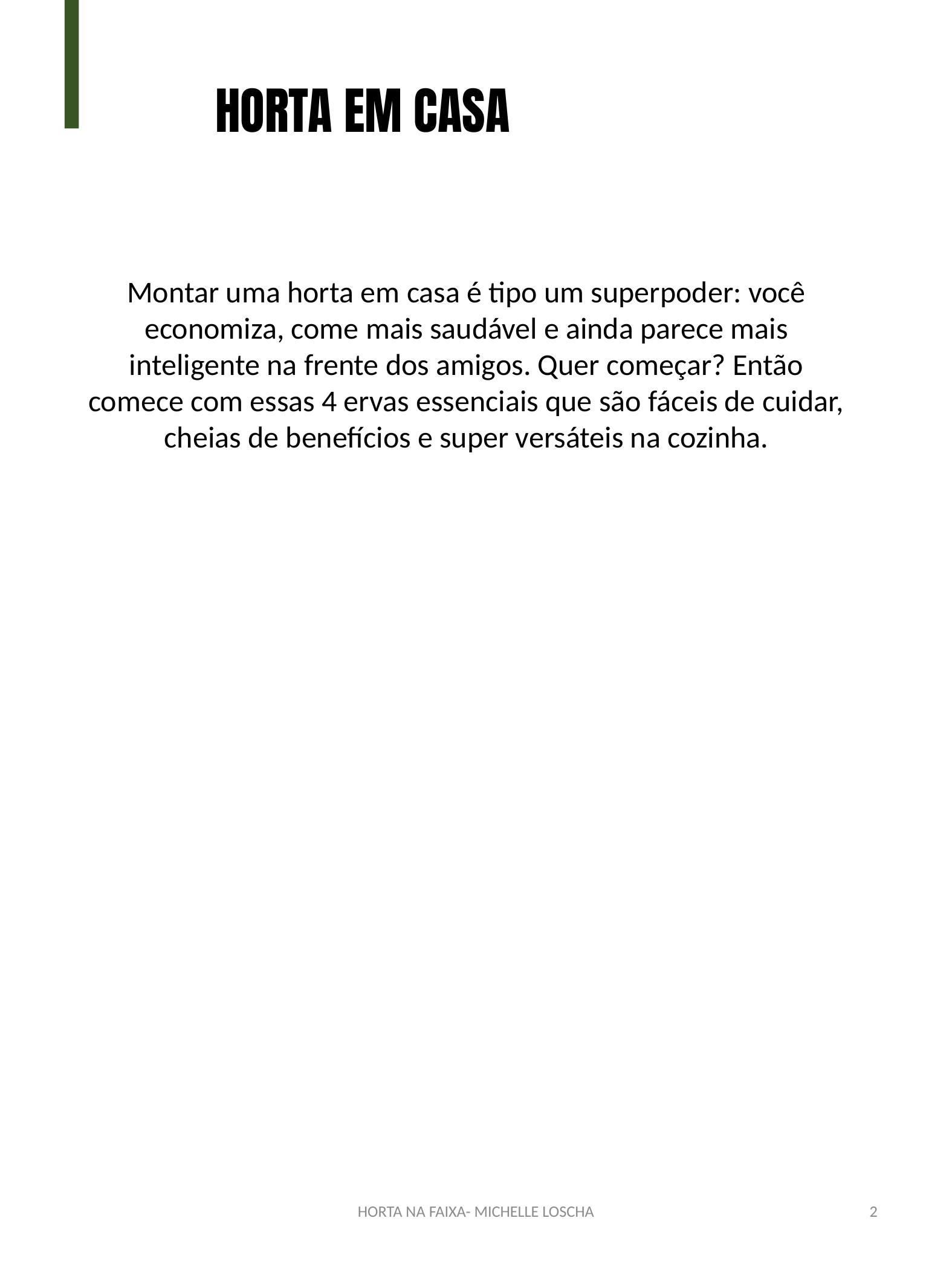

HORTA EM CASA
Montar uma horta em casa é tipo um superpoder: você economiza, come mais saudável e ainda parece mais inteligente na frente dos amigos. Quer começar? Então comece com essas 4 ervas essenciais que são fáceis de cuidar, cheias de benefí­cios e super versáteis na cozinha.
HORTA NA FAIXA- MICHELLE LOSCHA
2